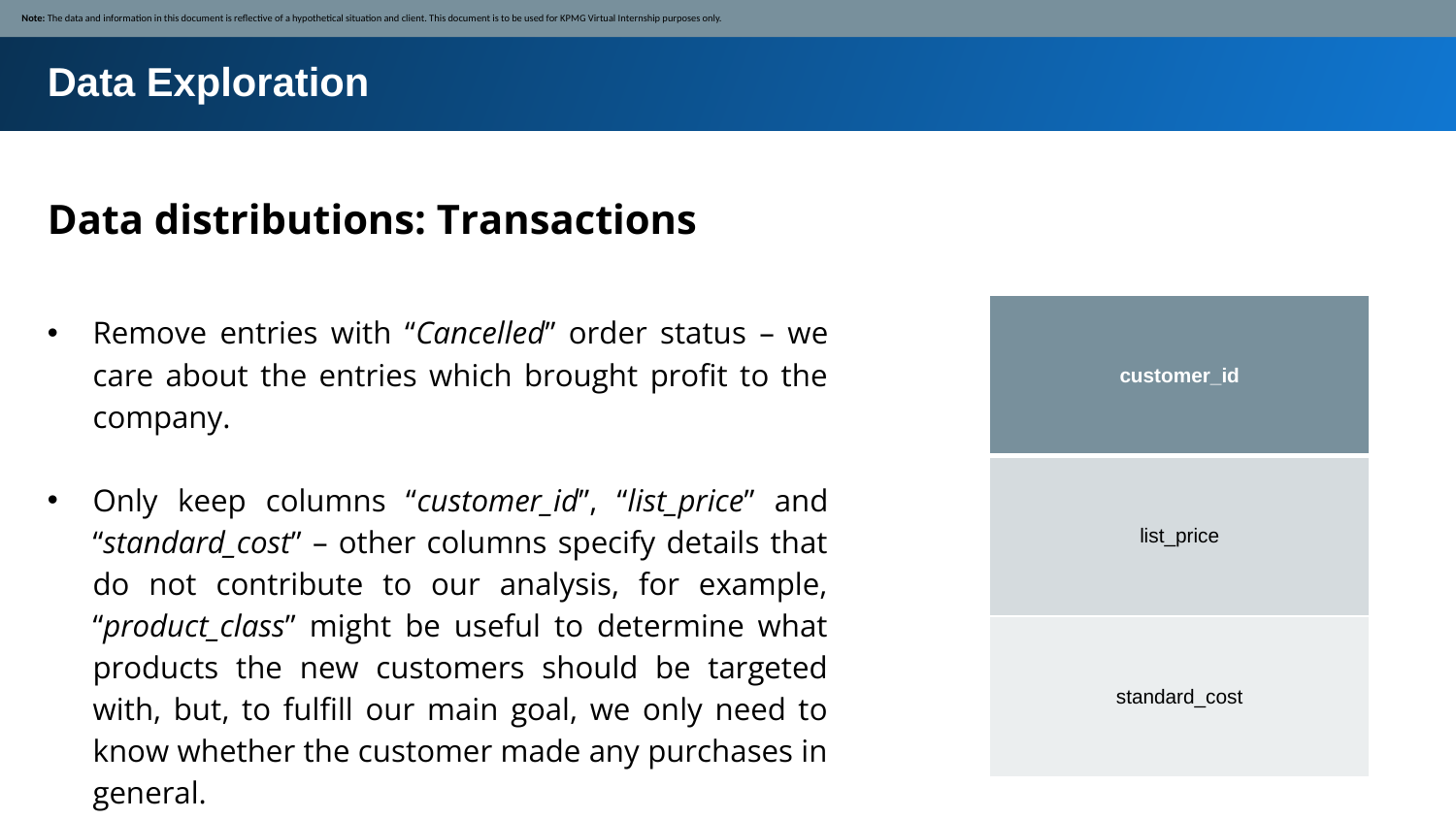

Note: The data and information in this document is reflective of a hypothetical situation and client. This document is to be used for KPMG Virtual Internship purposes only.
Data Exploration
Data distributions: Transactions
Remove entries with “Cancelled” order status – we care about the entries which brought profit to the company.

Only keep columns “customer_id”, “list_price” and “standard_cost” – other columns specify details that do not contribute to our analysis, for example, “product_class” might be useful to determine what products the new customers should be targeted with, but, to fulfill our main goal, we only need to know whether the customer made any purchases in general.
| customer\_id |
| --- |
| list\_price |
| standard\_cost |